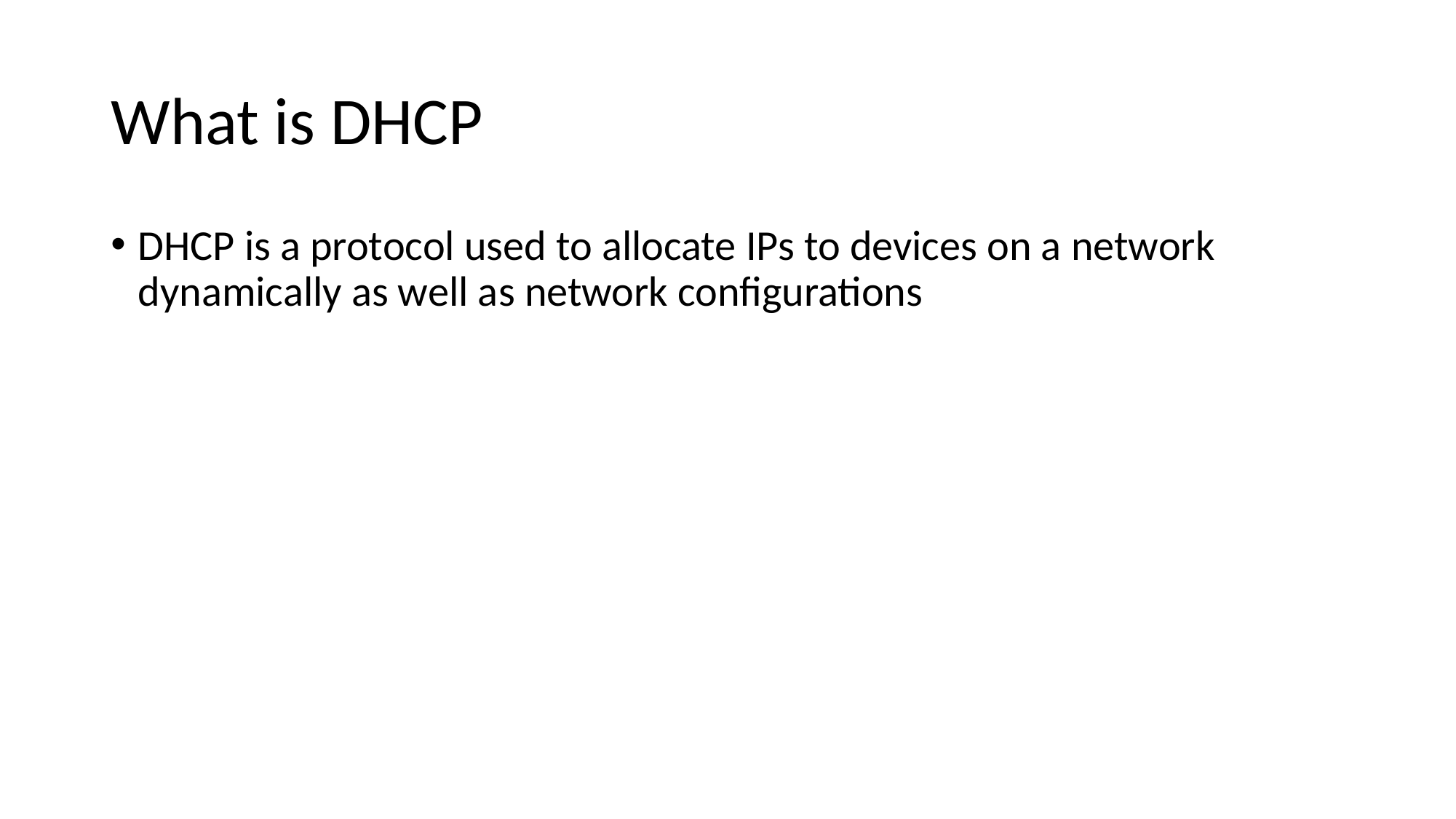

# What is DHCP
DHCP is a protocol used to allocate IPs to devices on a network dynamically as well as network configurations